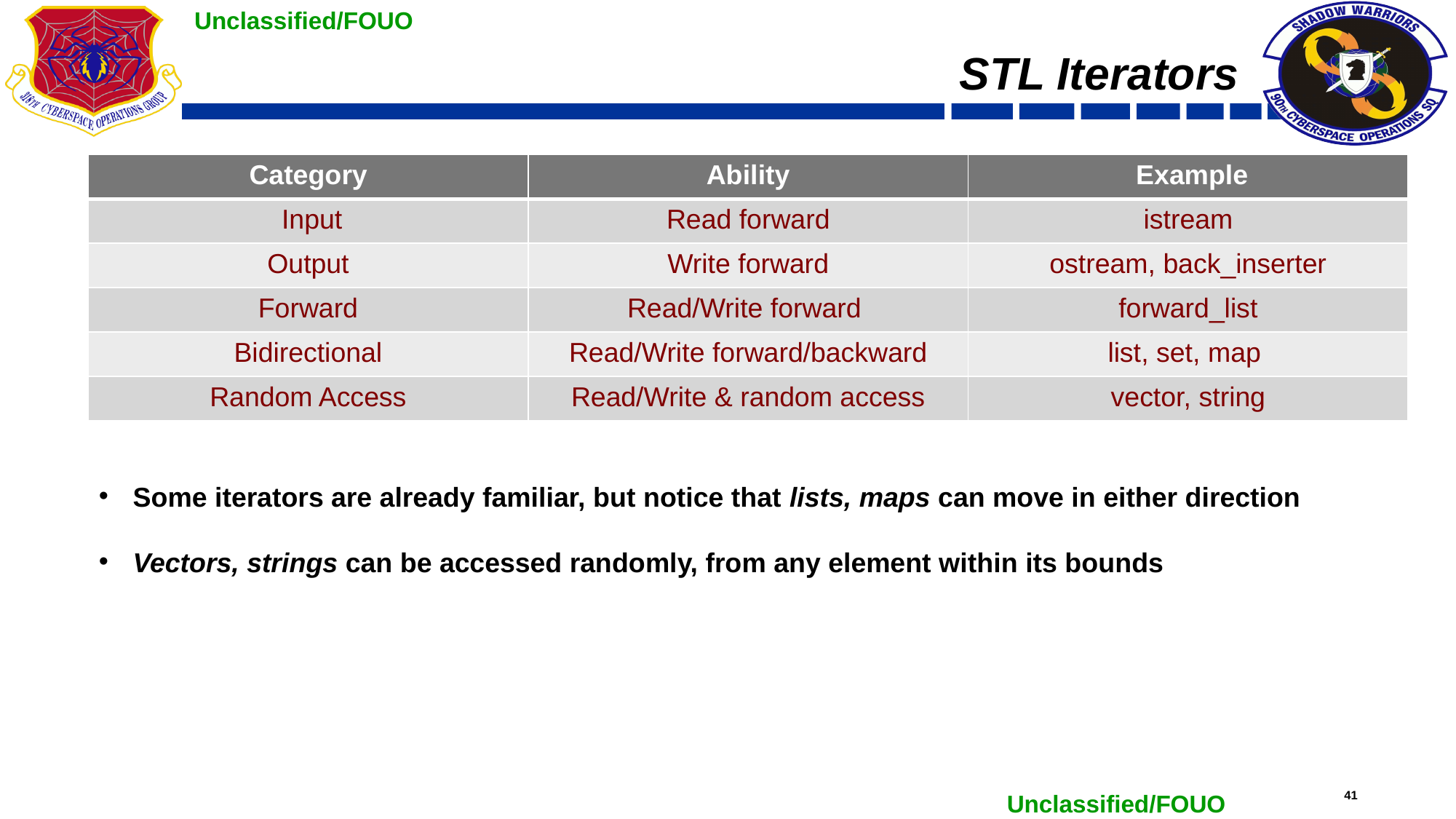

# STL Iterators
| Category | Ability | Example |
| --- | --- | --- |
| Input | Read forward | istream |
| Output | Write forward | ostream, back\_inserter |
| Forward | Read/Write forward | forward\_list |
| Bidirectional | Read/Write forward/backward | list, set, map |
| Random Access | Read/Write & random access | vector, string |
Some iterators are already familiar, but notice that lists, maps can move in either direction

Vectors, strings can be accessed randomly, from any element within its bounds